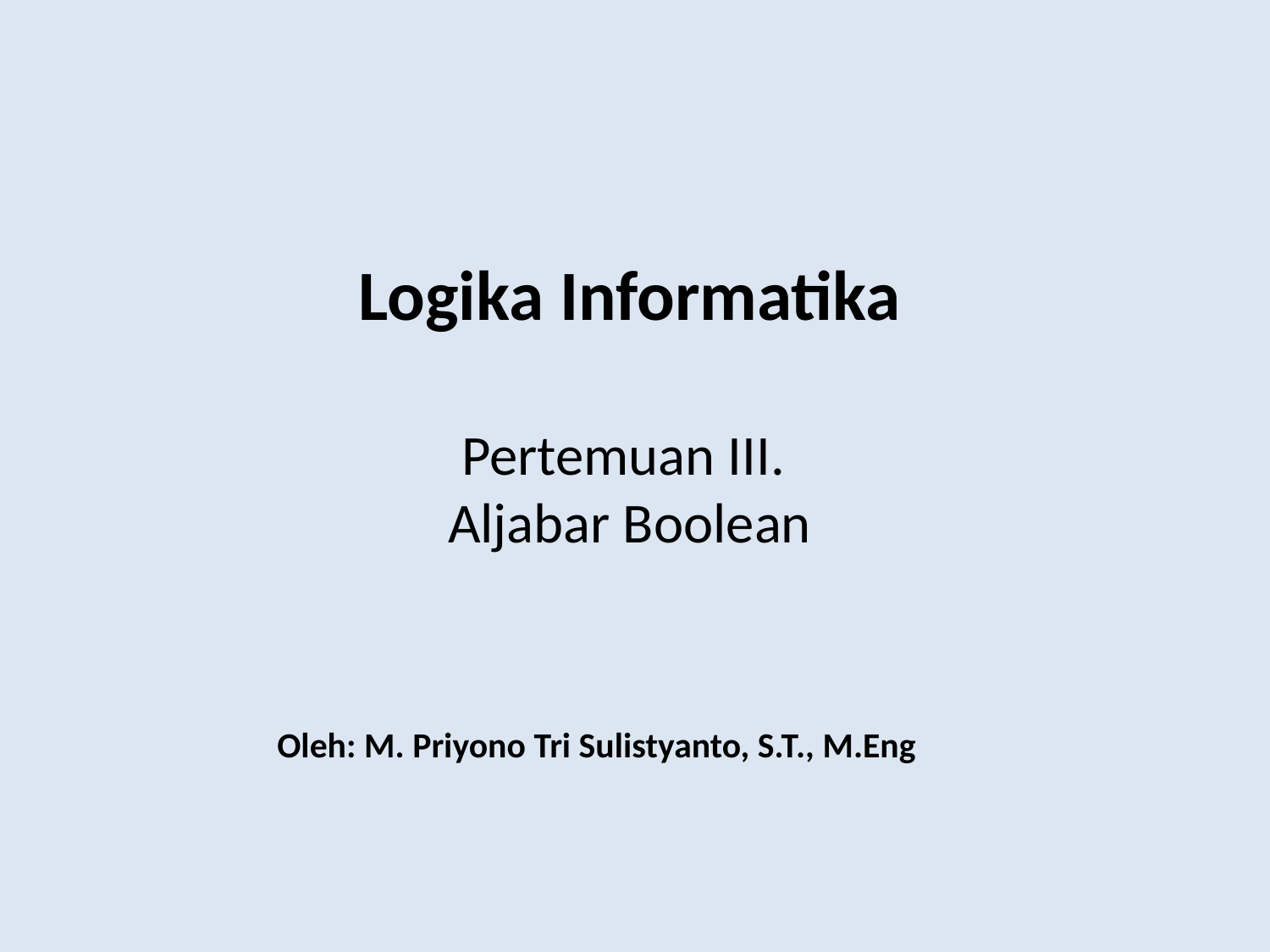

Logika Informatika

Pertemuan III.
Aljabar Boolean
Oleh: M. Priyono Tri Sulistyanto, S.T., M.Eng